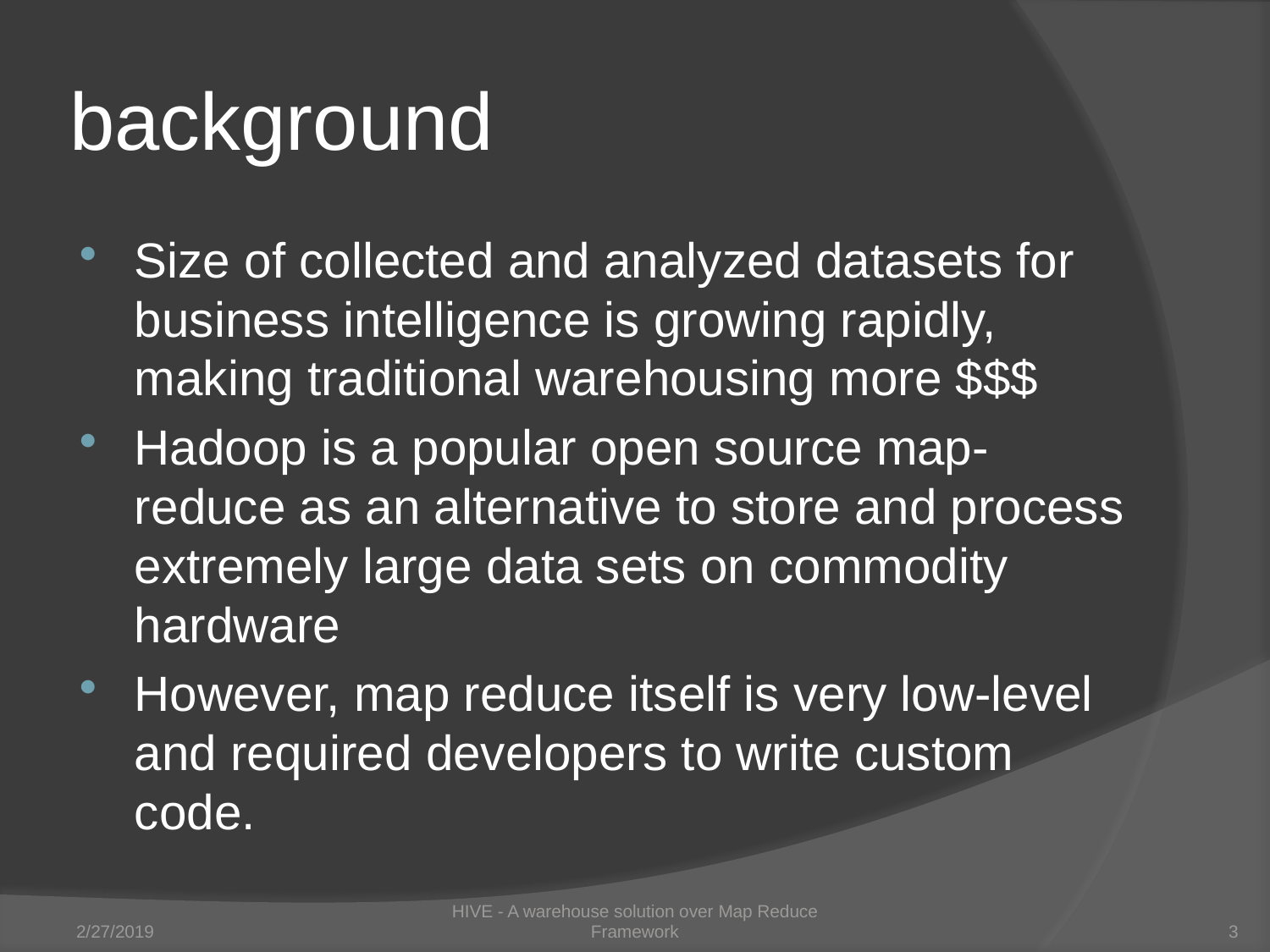

# background
Size of collected and analyzed datasets for business intelligence is growing rapidly, making traditional warehousing more $$$
Hadoop is a popular open source map-reduce as an alternative to store and process extremely large data sets on commodity hardware
However, map reduce itself is very low-level and required developers to write custom code.
2/27/2019
HIVE - A warehouse solution over Map Reduce Framework
3